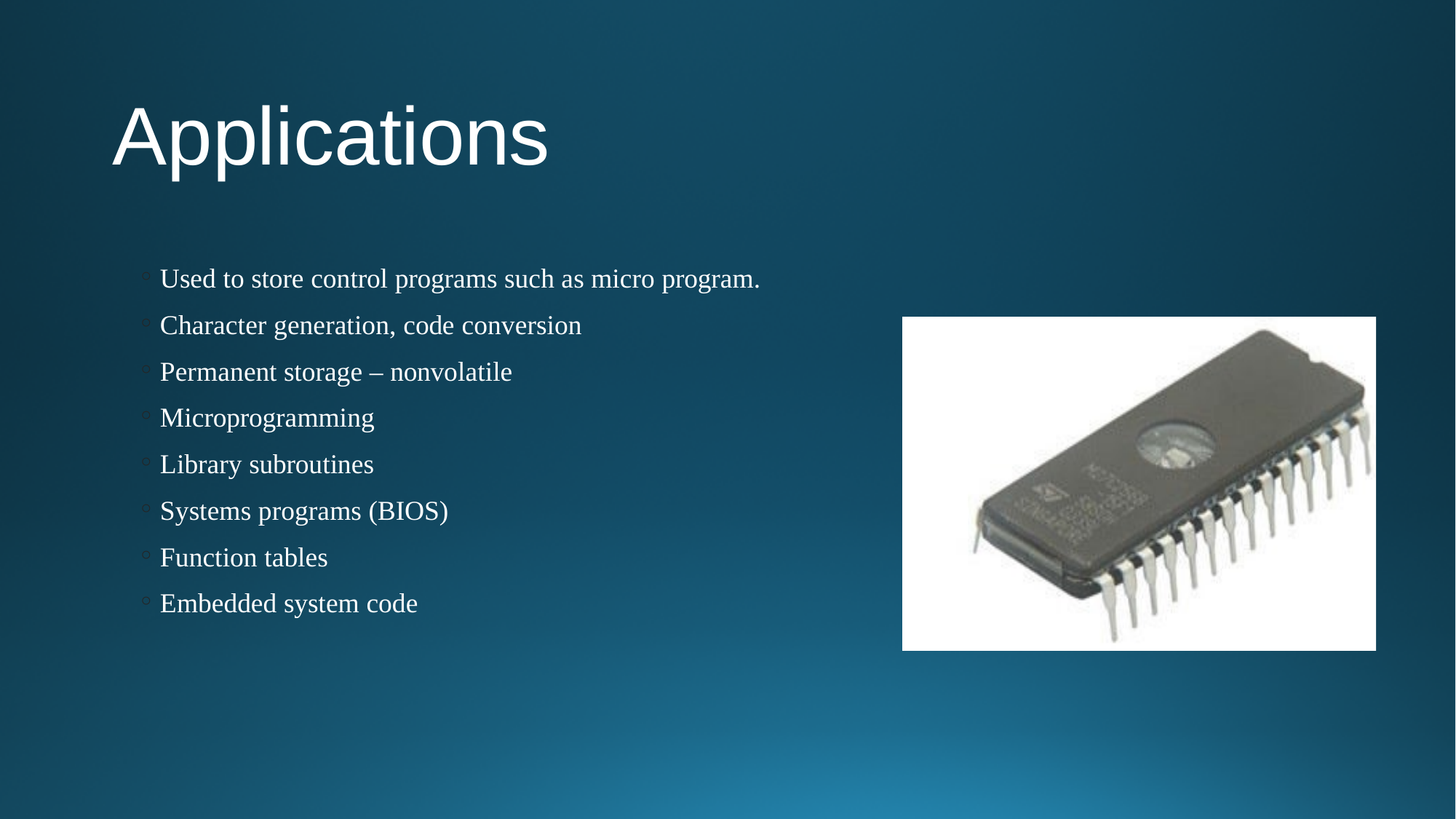

# Applications
Used to store control programs such as micro program.
Character generation, code conversion
Permanent storage – nonvolatile
Microprogramming
Library subroutines
Systems programs (BIOS)
Function tables
Embedded system code